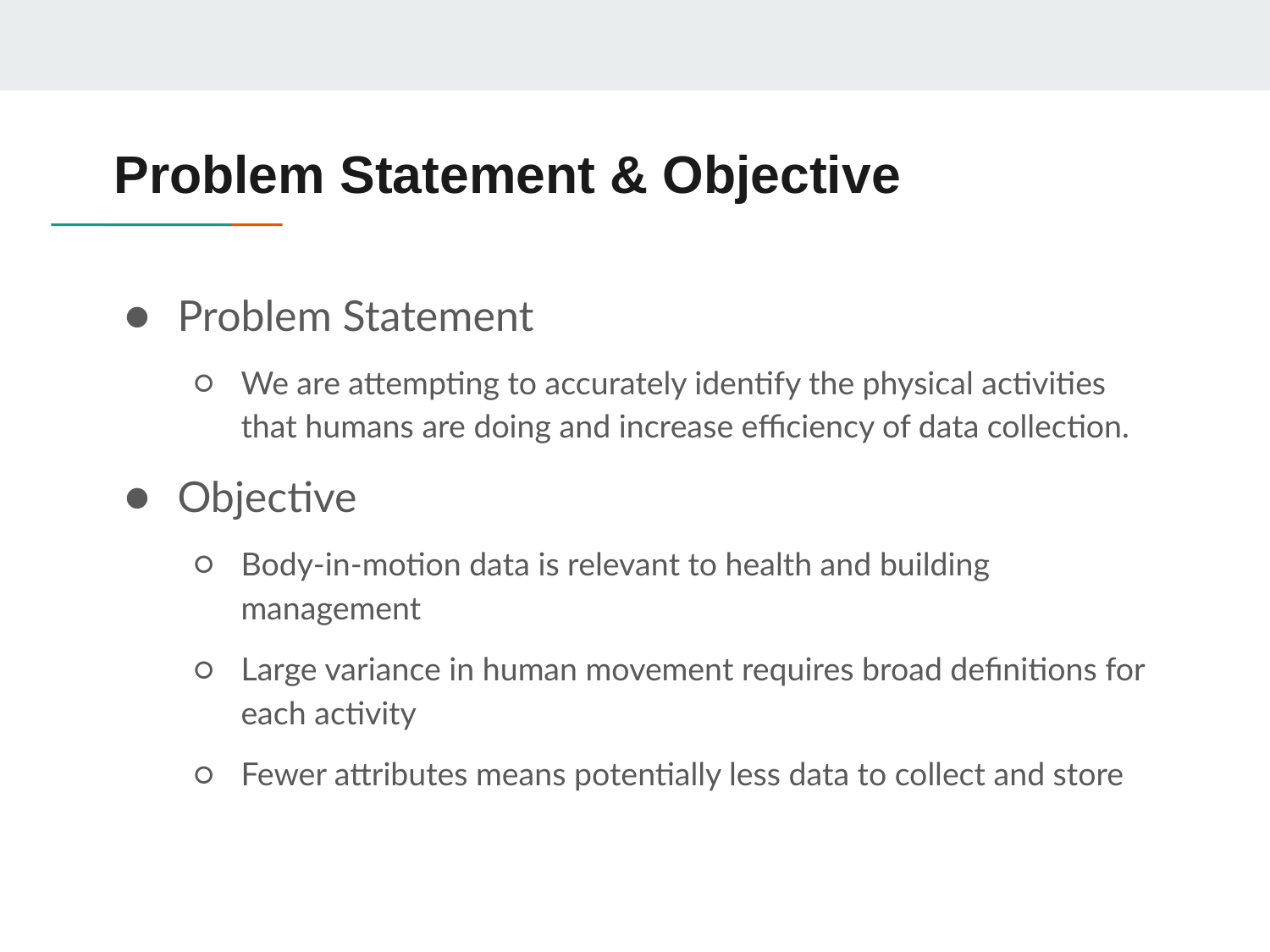

# Problem Statement & Objective
Problem Statement
We are attempting to accurately identify the physical activities that humans are doing and increase efficiency of data collection.
Objective
Body-in-motion data is relevant to health and building management
Large variance in human movement requires broad definitions for each activity
Fewer attributes means potentially less data to collect and store